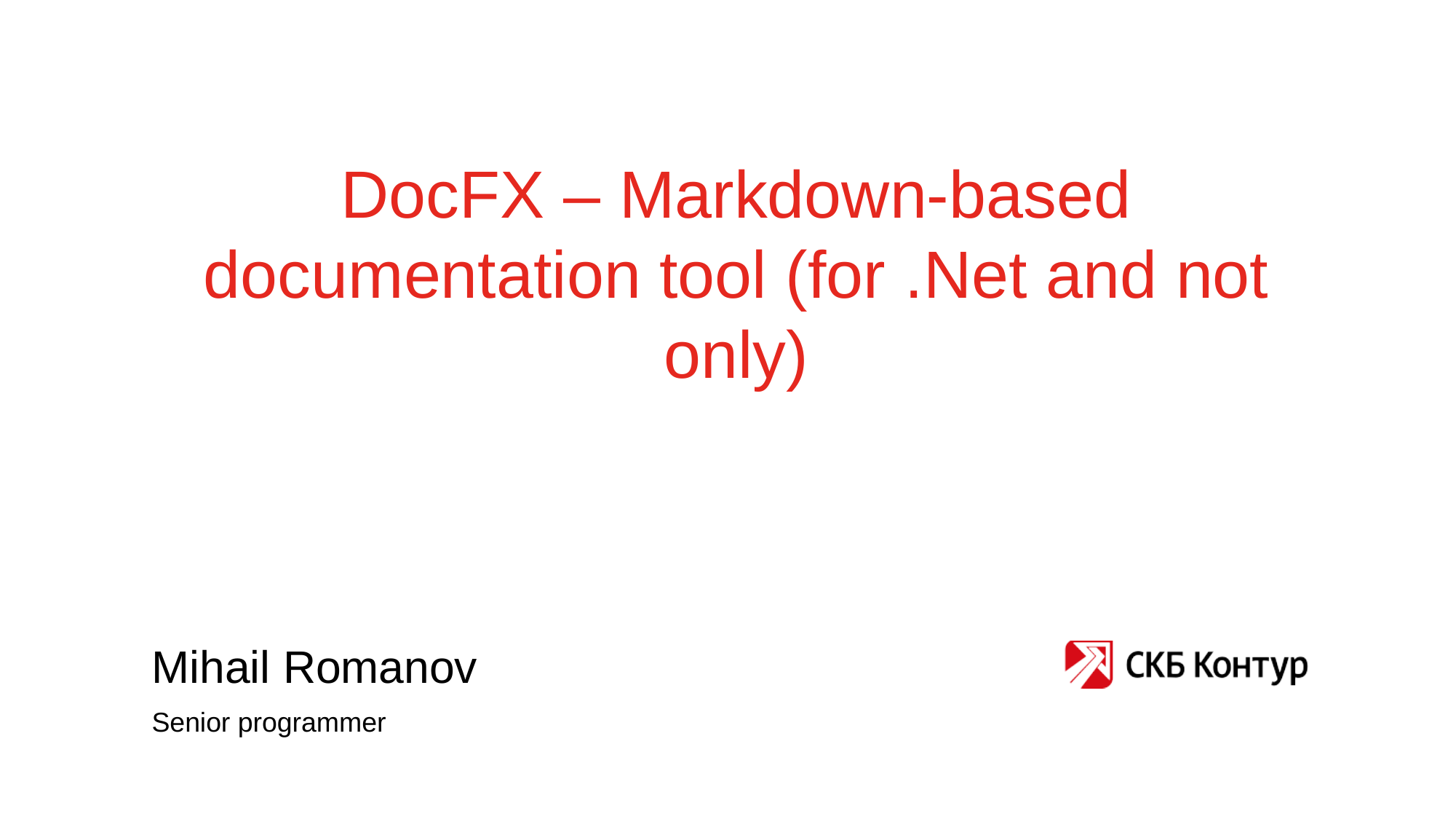

# DocFX – Markdown-based documentation tool (for .Net and not only)

Mihail Romanov
Senior programmer